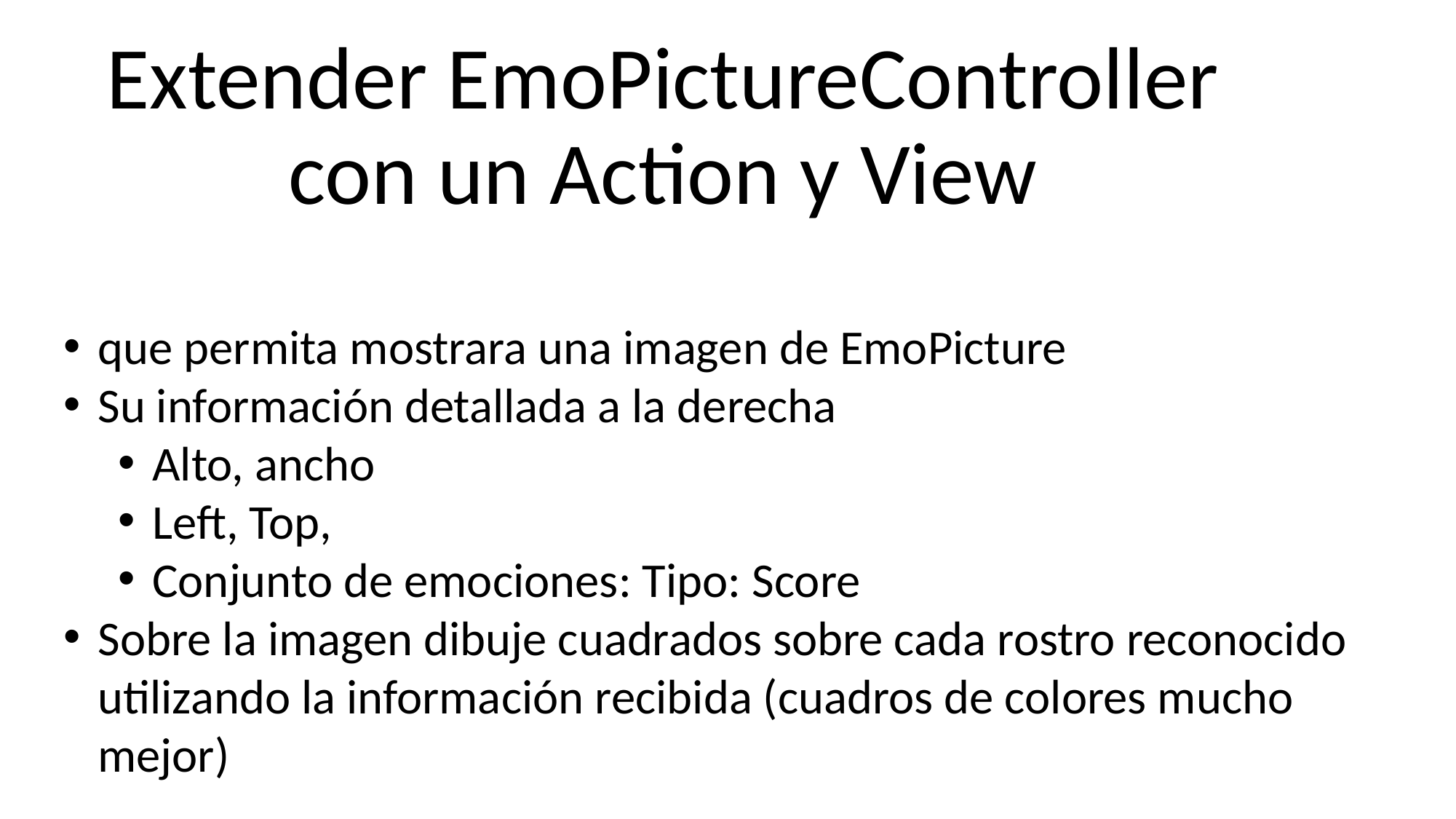

# Extender EmoPictureController con un Action y View
que permita mostrara una imagen de EmoPicture
Su información detallada a la derecha
Alto, ancho
Left, Top,
Conjunto de emociones: Tipo: Score
Sobre la imagen dibuje cuadrados sobre cada rostro reconocido utilizando la información recibida (cuadros de colores mucho mejor)